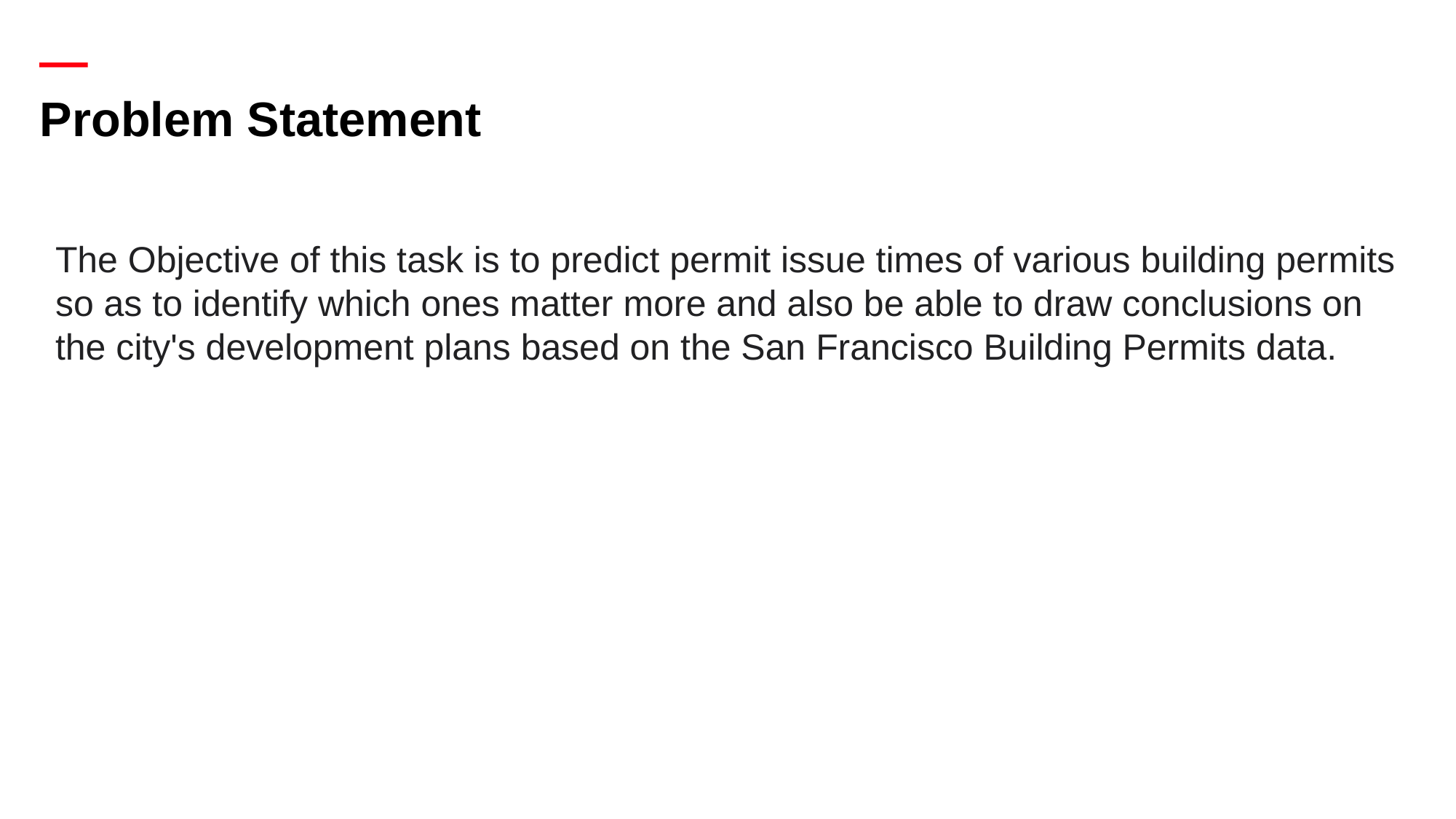

# Problem Statement

The Objective of this task is to predict permit issue times of various building permits so as to identify which ones matter more and also be able to draw conclusions on the city's development plans based on the San Francisco Building Permits data.